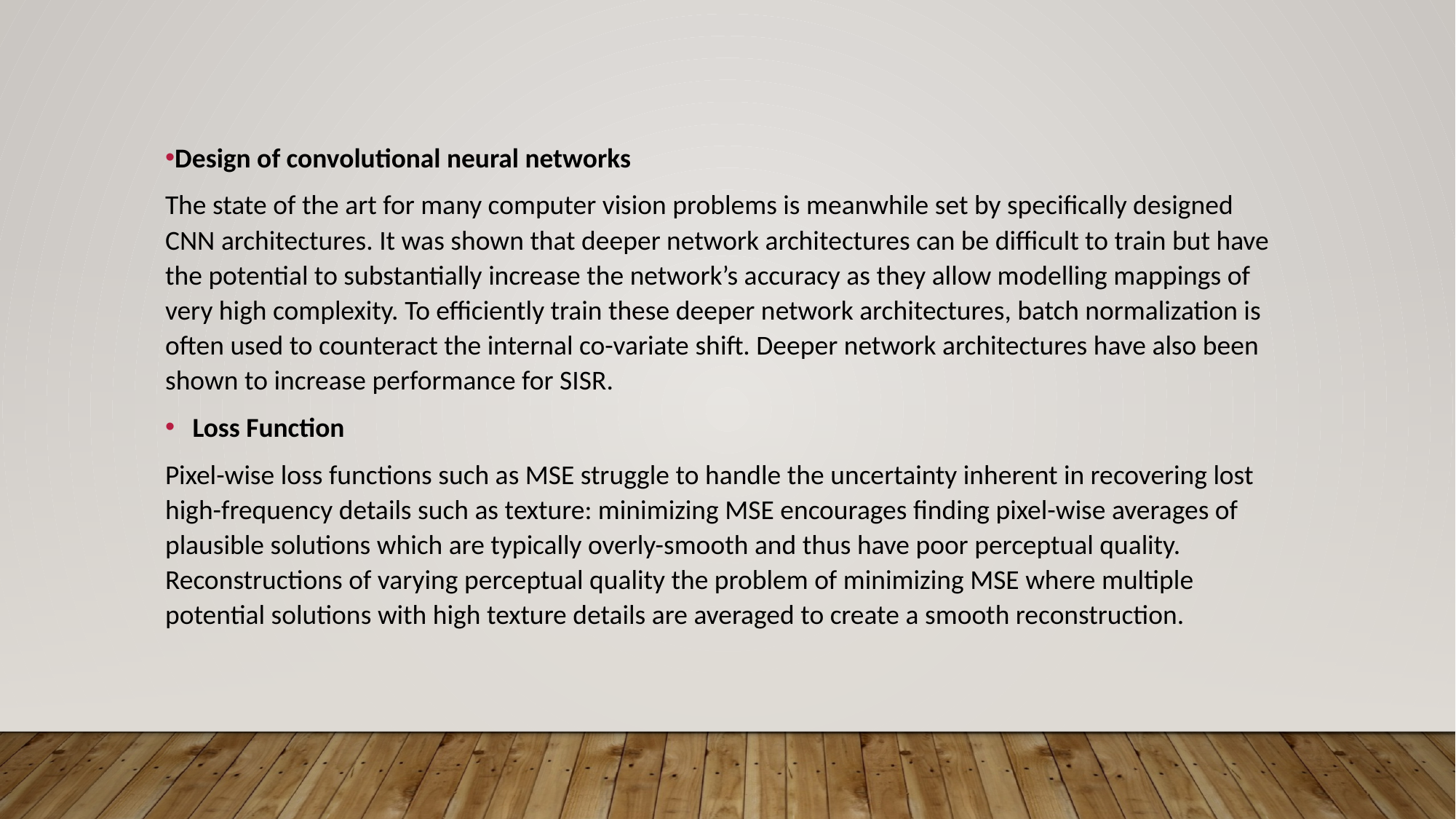

Design of convolutional neural networks
The state of the art for many computer vision problems is meanwhile set by specifically designed CNN architectures. It was shown that deeper network architectures can be difficult to train but have the potential to substantially increase the network’s accuracy as they allow modelling mappings of very high complexity. To efficiently train these deeper network architectures, batch normalization is often used to counteract the internal co-variate shift. Deeper network architectures have also been shown to increase performance for SISR.
Loss Function
Pixel-wise loss functions such as MSE struggle to handle the uncertainty inherent in recovering lost high-frequency details such as texture: minimizing MSE encourages finding pixel-wise averages of plausible solutions which are typically overly-smooth and thus have poor perceptual quality. Reconstructions of varying perceptual quality the problem of minimizing MSE where multiple potential solutions with high texture details are averaged to create a smooth reconstruction.